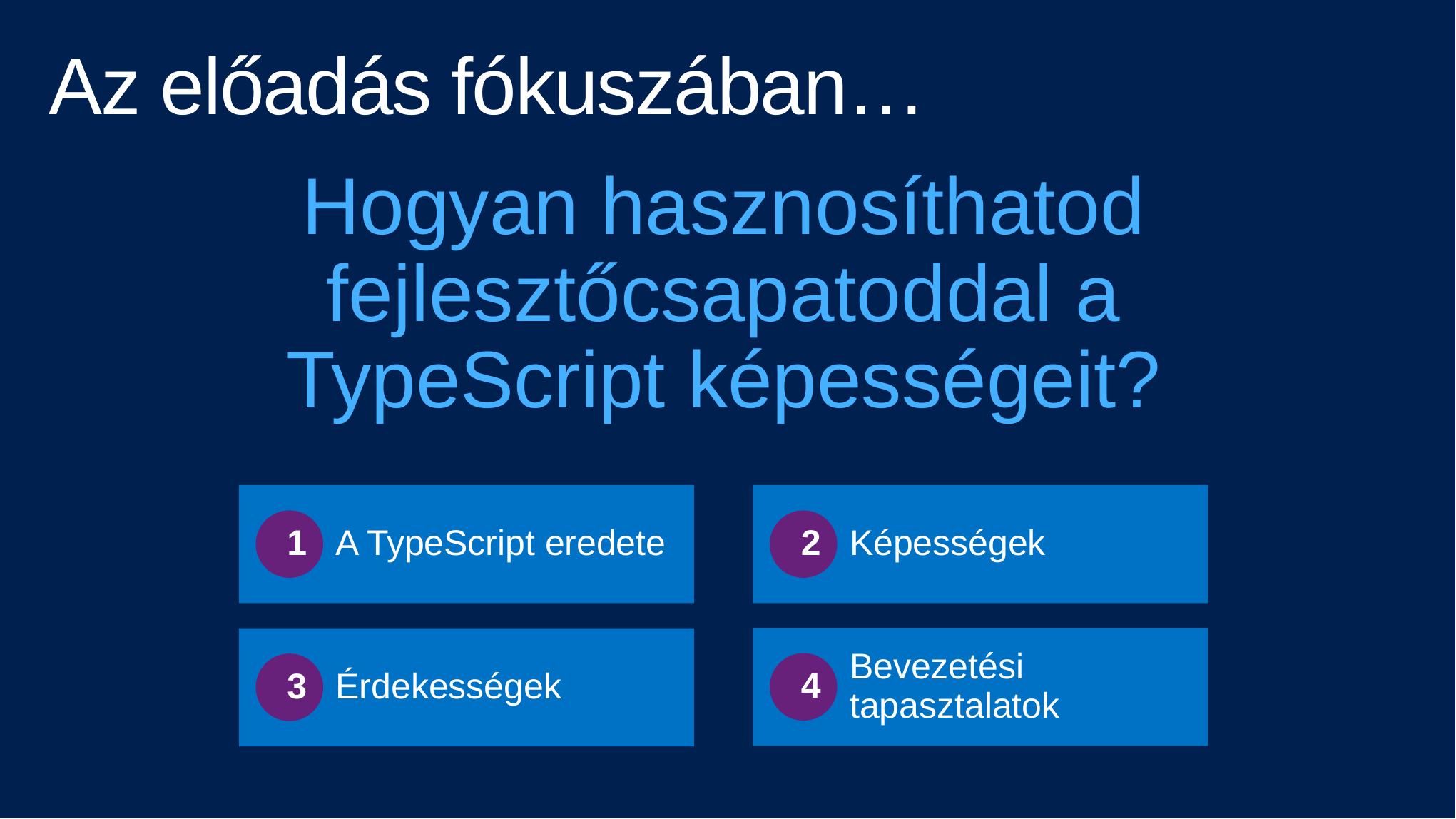

# Az előadás fókuszában…
Hogyan hasznosíthatod fejlesztőcsapatoddal a TypeScript képességeit?
A TypeScript eredete
1
Képességek
2
Bevezetési tapasztalatok
4
Érdekességek
3